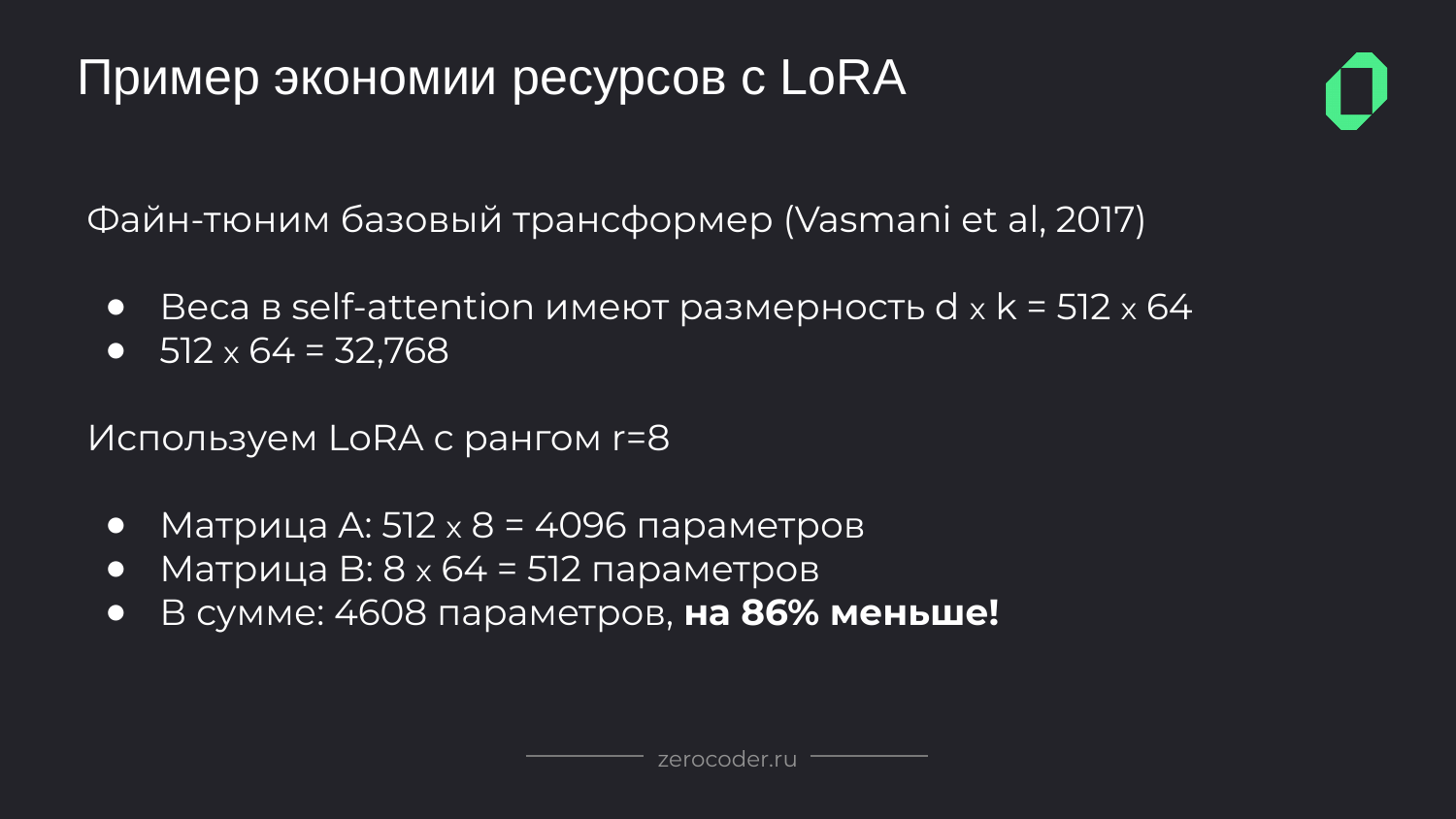

Пример экономии ресурсов с LoRA
Файн-тюним базовый трансформер (Vasmani et al, 2017)

Веса в self-attention имеют размерность d x k = 512 x 64
512 x 64 = 32,768

Используем LoRA с рангом r=8

Матрица A: 512 x 8 = 4096 параметров
Матрица B: 8 x 64 = 512 параметров
В сумме: 4608 параметров, на 86% меньше!